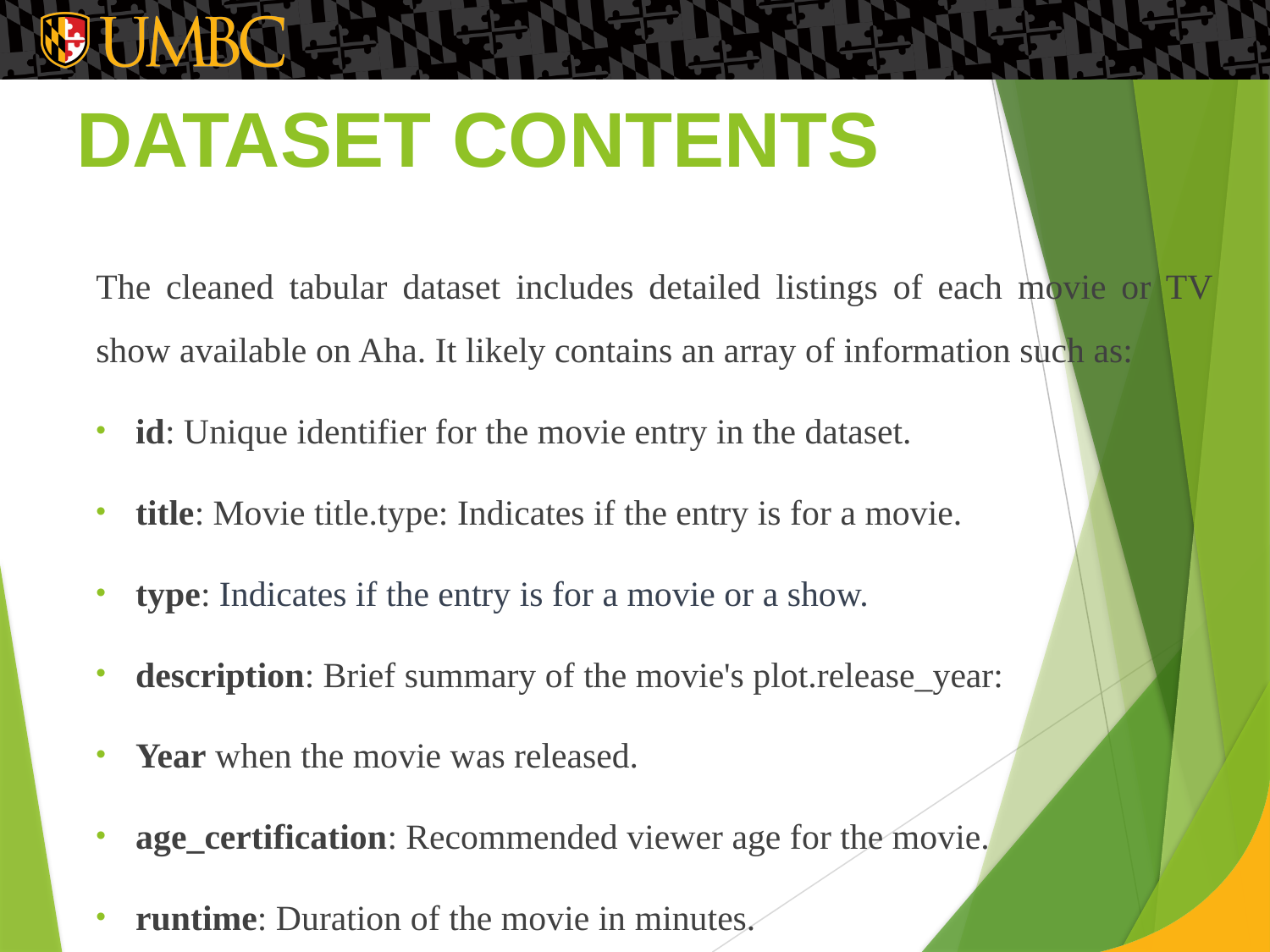

# DATASET CONTENTS
The cleaned tabular dataset includes detailed listings of each movie or TV show available on Aha. It likely contains an array of information such as:
id: Unique identifier for the movie entry in the dataset.
title: Movie title.type: Indicates if the entry is for a movie.
type: Indicates if the entry is for a movie or a show.
description: Brief summary of the movie's plot.release_year:
Year when the movie was released.
age_certification: Recommended viewer age for the movie.
runtime: Duration of the movie in minutes.